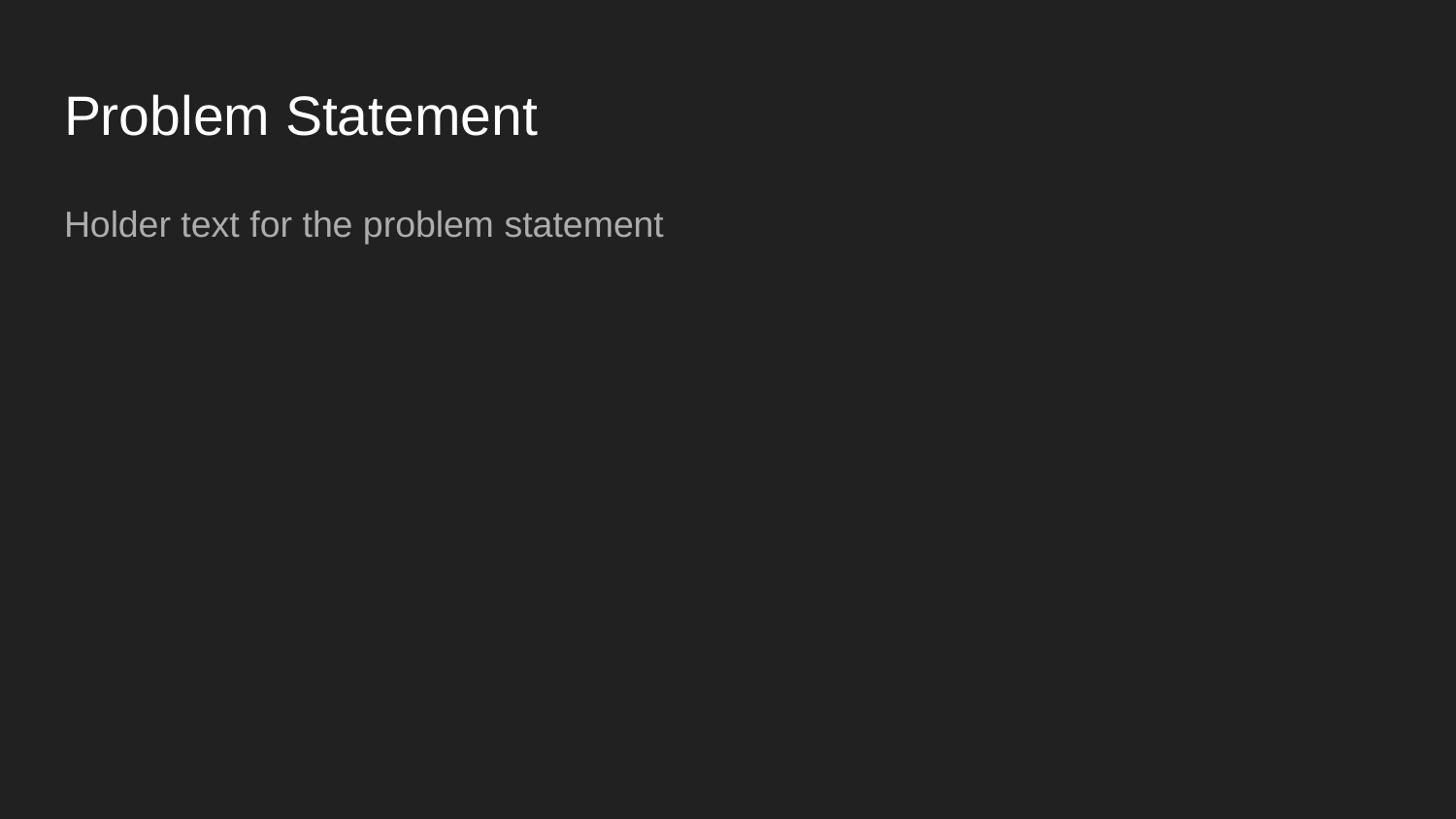

# Problem Statement
Holder text for the problem statement